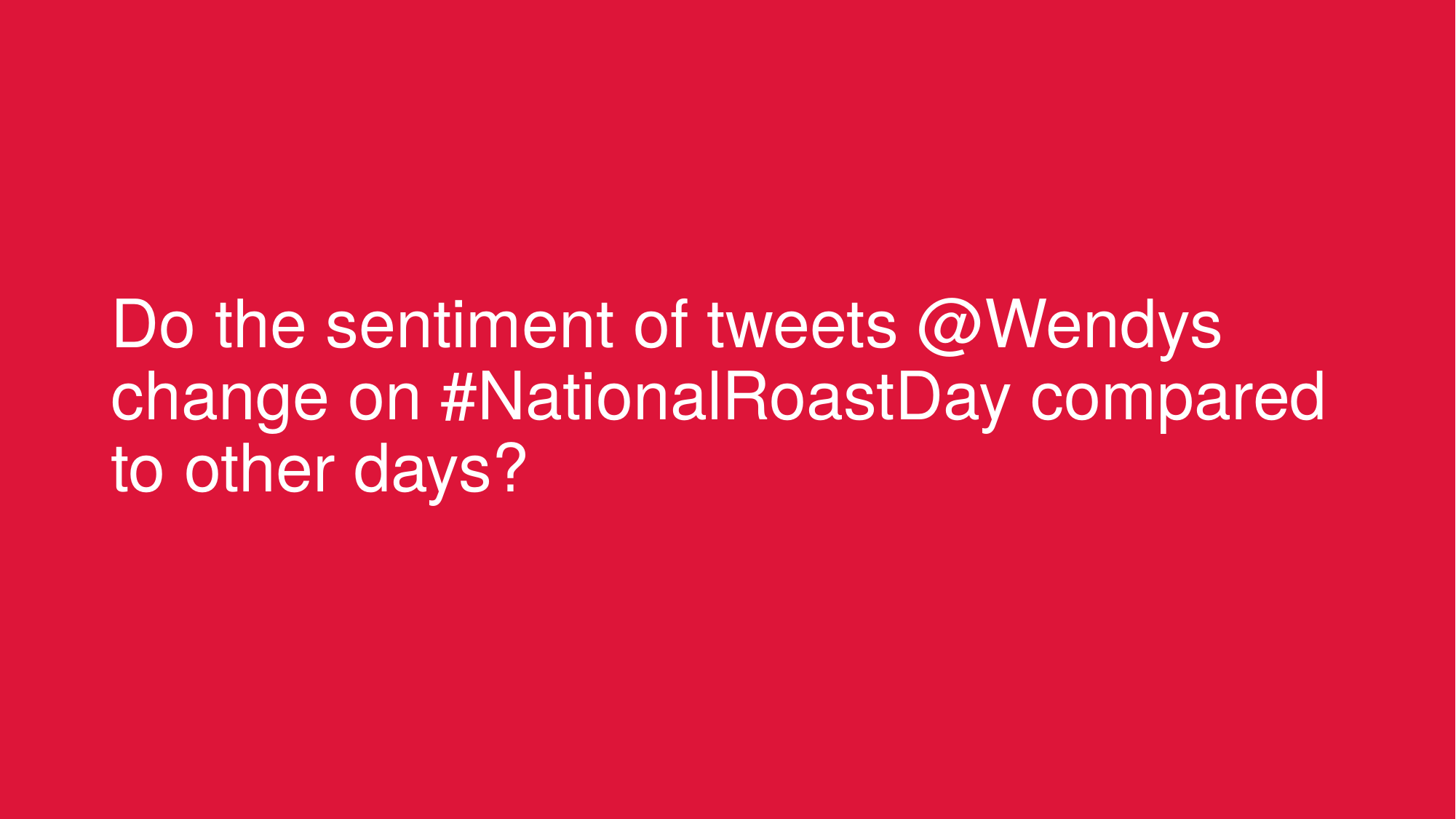

# Do the sentiment of tweets @Wendys change on #NationalRoastDay compared to other days?